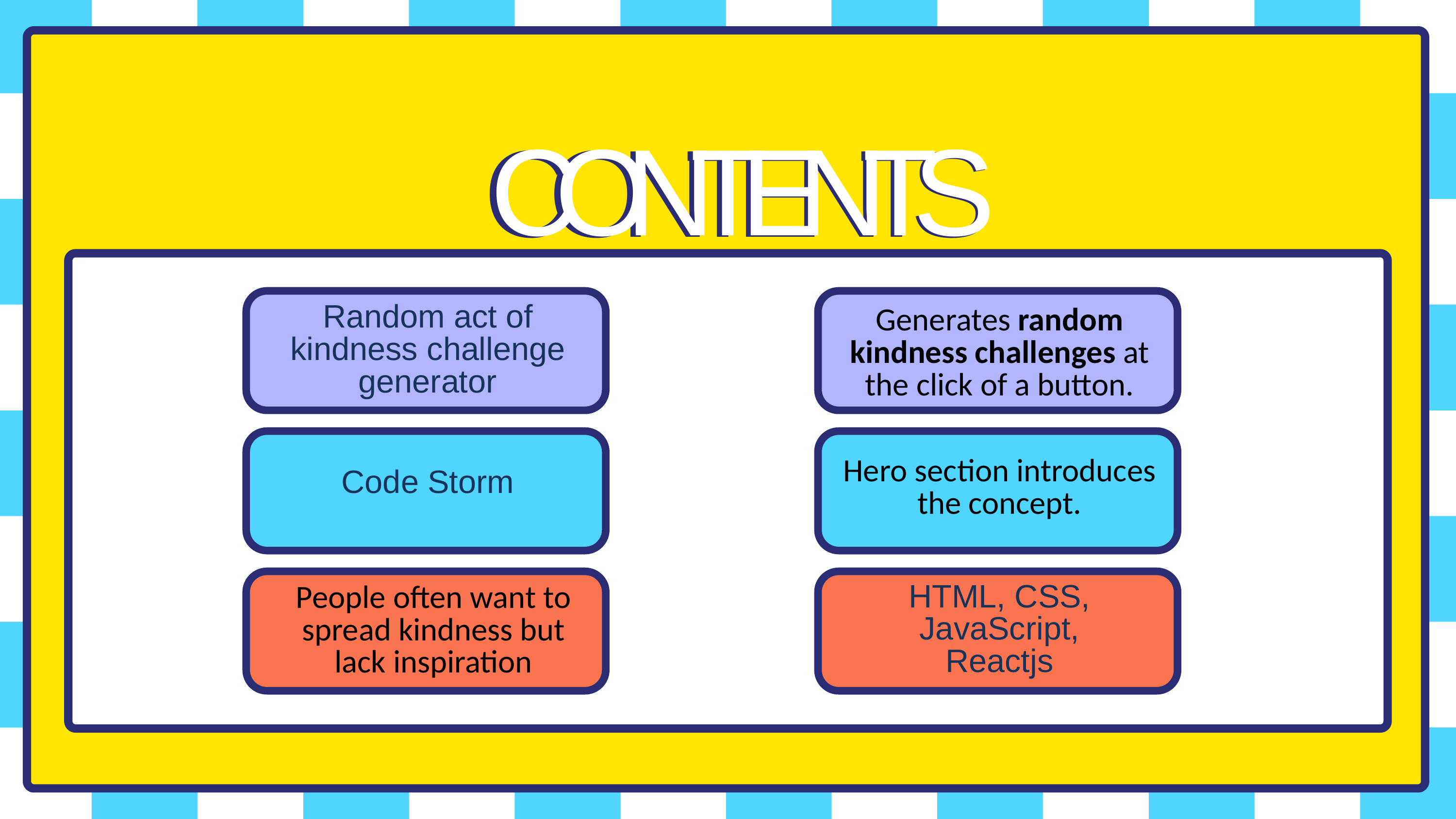

CONTENTS
CONTENTS

Random act of kindness challenge generator
Generates random kindness challenges at the click of a button.

Hero section introduces the concept.
Code Storm

HTML, CSS,
JavaScript,
Reactjs
People often want to spread kindness but lack inspiration